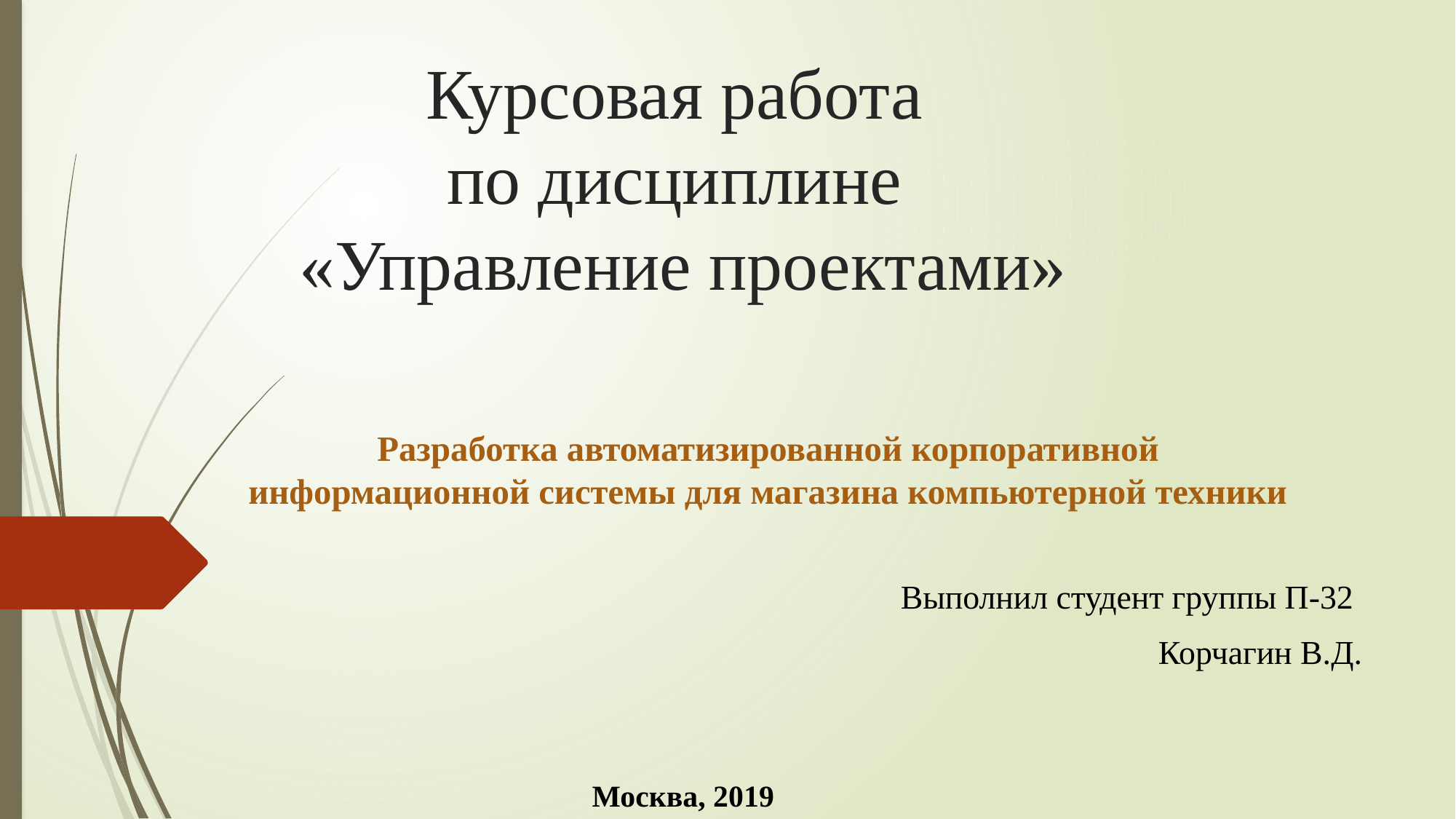

# Курсовая работа по дисциплине «Управление проектами»
Разработка автоматизированной корпоративной информационной системы для магазина компьютерной техники
 Выполнил студент группы П-32
Корчагин В.Д.

Москва, 2019